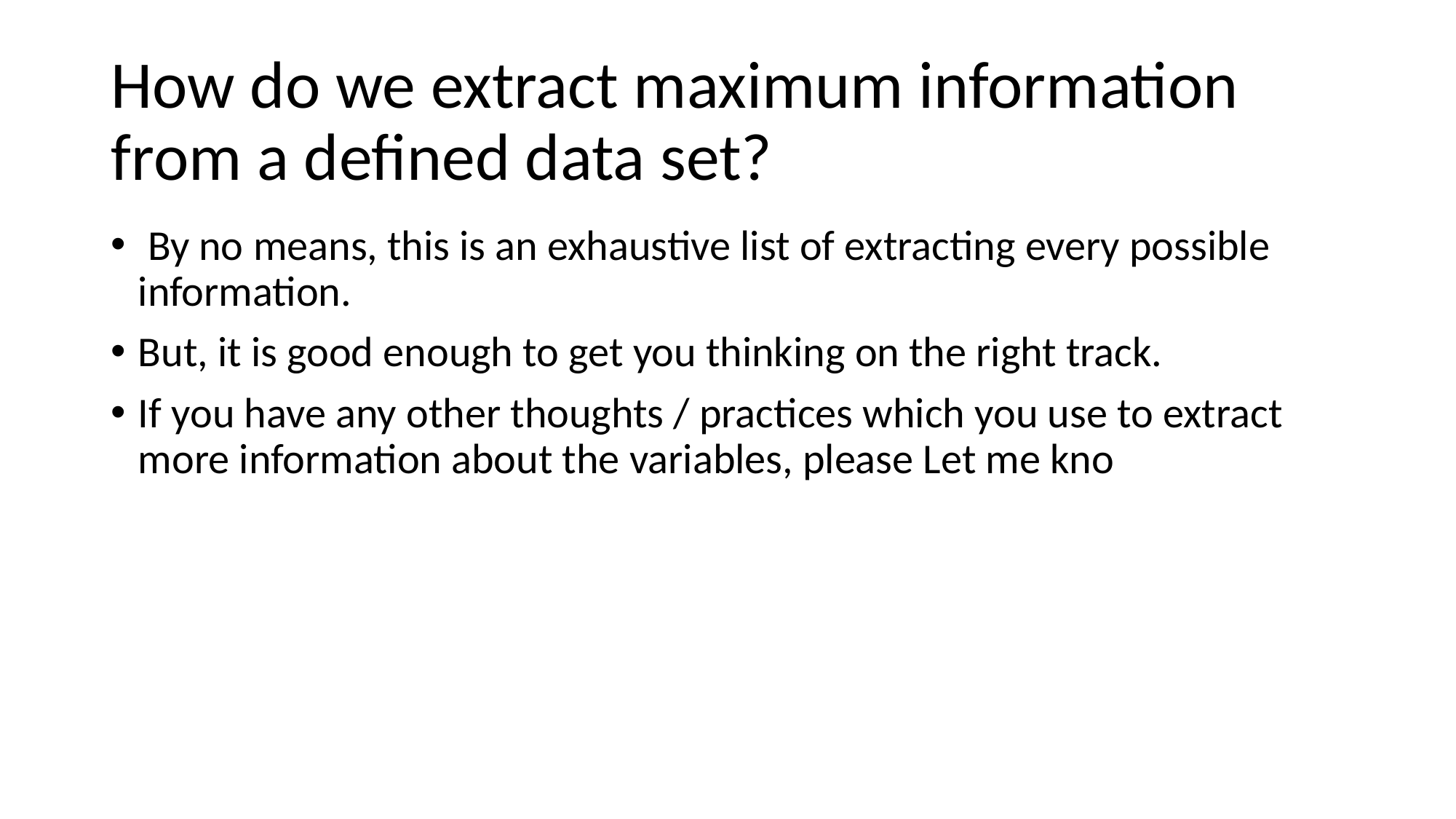

# How do we extract maximum information from a defined data set?
 By no means, this is an exhaustive list of extracting every possible information.
But, it is good enough to get you thinking on the right track.
If you have any other thoughts / practices which you use to extract more information about the variables, please Let me kno